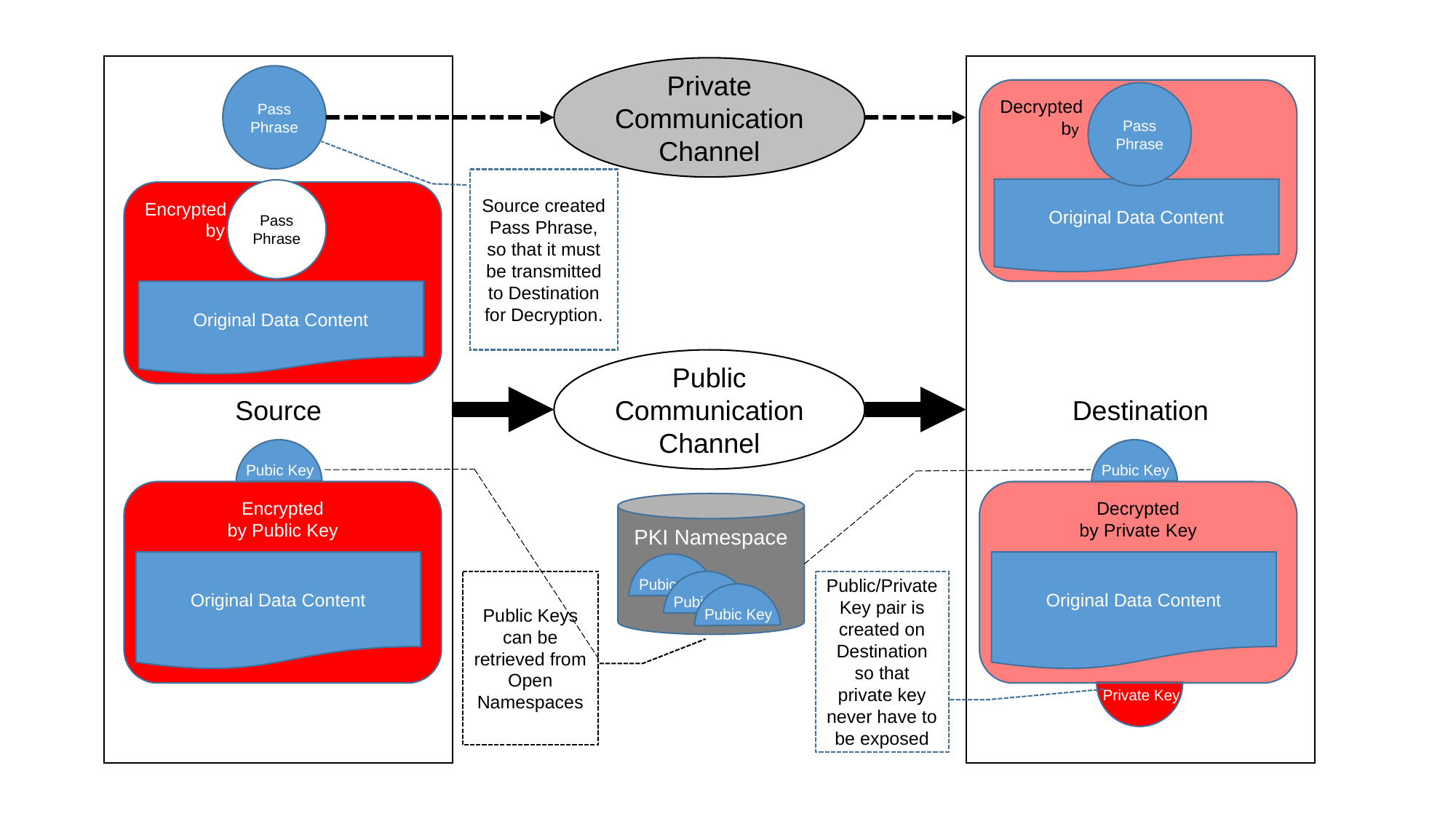

Source
Destination
Private Communication Channel
Pass Phrase
Decrypted
            by
Original Data Content
Pass Phrase
Source created Pass Phrase, so that it must be transmitted to Destination for Decryption.
Pass Phrase
Encrypted
            by
Original Data Content
Public Communication Channel

Pubic Key

Pubic Key
Encrypted
by Public Key
Decrypted
by Private Key
PKI Namespace
Original Data Content
Original Data Content

Pubic Key

Pubic Key
Public/Private Key pair is created on Destination so that private key never have to be exposed
Public Keys can be retrieved from Open Namespaces

Pubic Key

Private Key